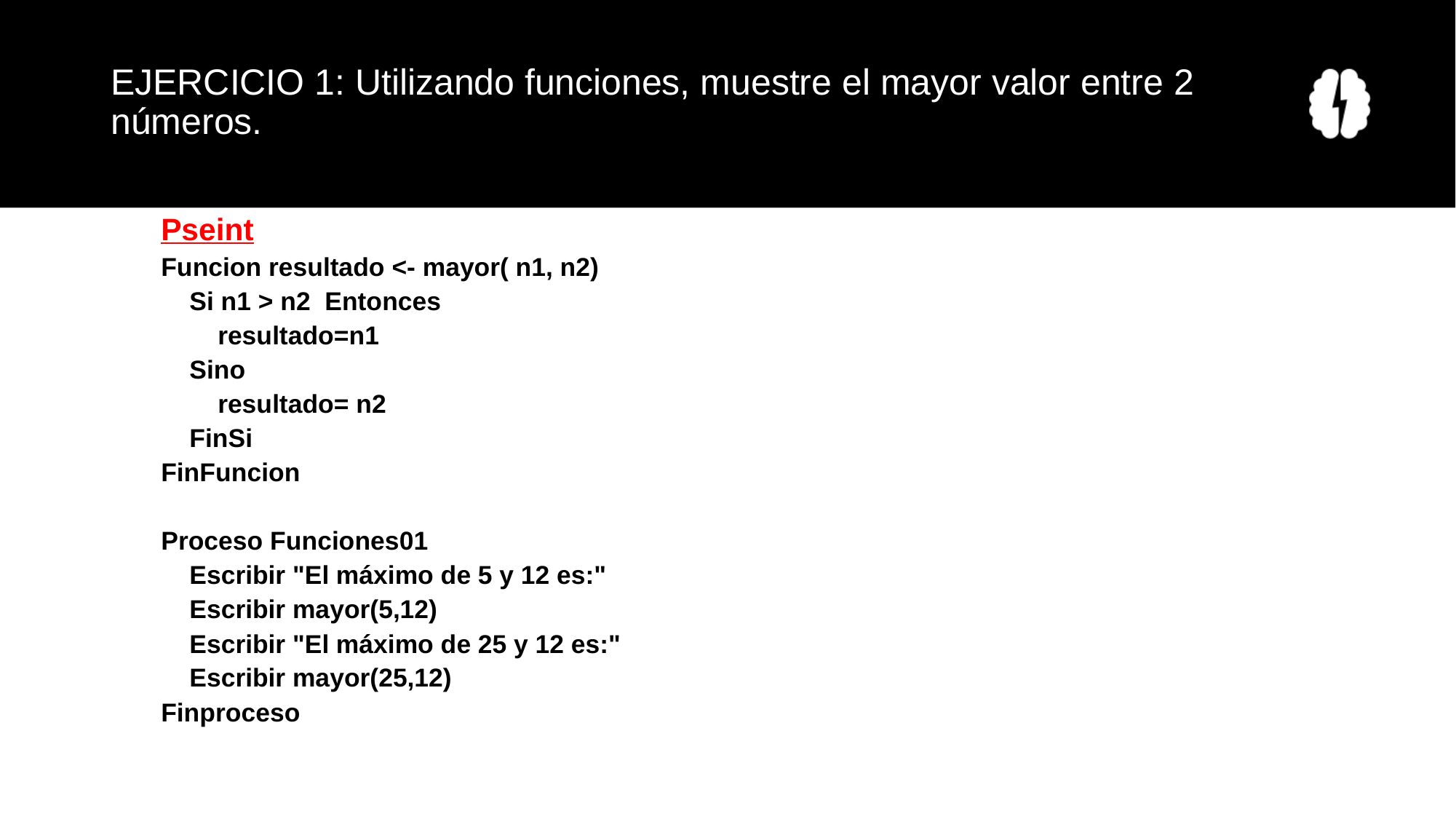

# EJERCICIO 1: Utilizando funciones, muestre el mayor valor entre 2 números.
Pseint
Funcion resultado <- mayor( n1, n2)
    Si n1 > n2  Entonces
        resultado=n1
    Sino
        resultado= n2
    FinSi
FinFuncion

Proceso Funciones01
    Escribir "El máximo de 5 y 12 es:"
    Escribir mayor(5,12)
    Escribir "El máximo de 25 y 12 es:"
    Escribir mayor(25,12)
Finproceso